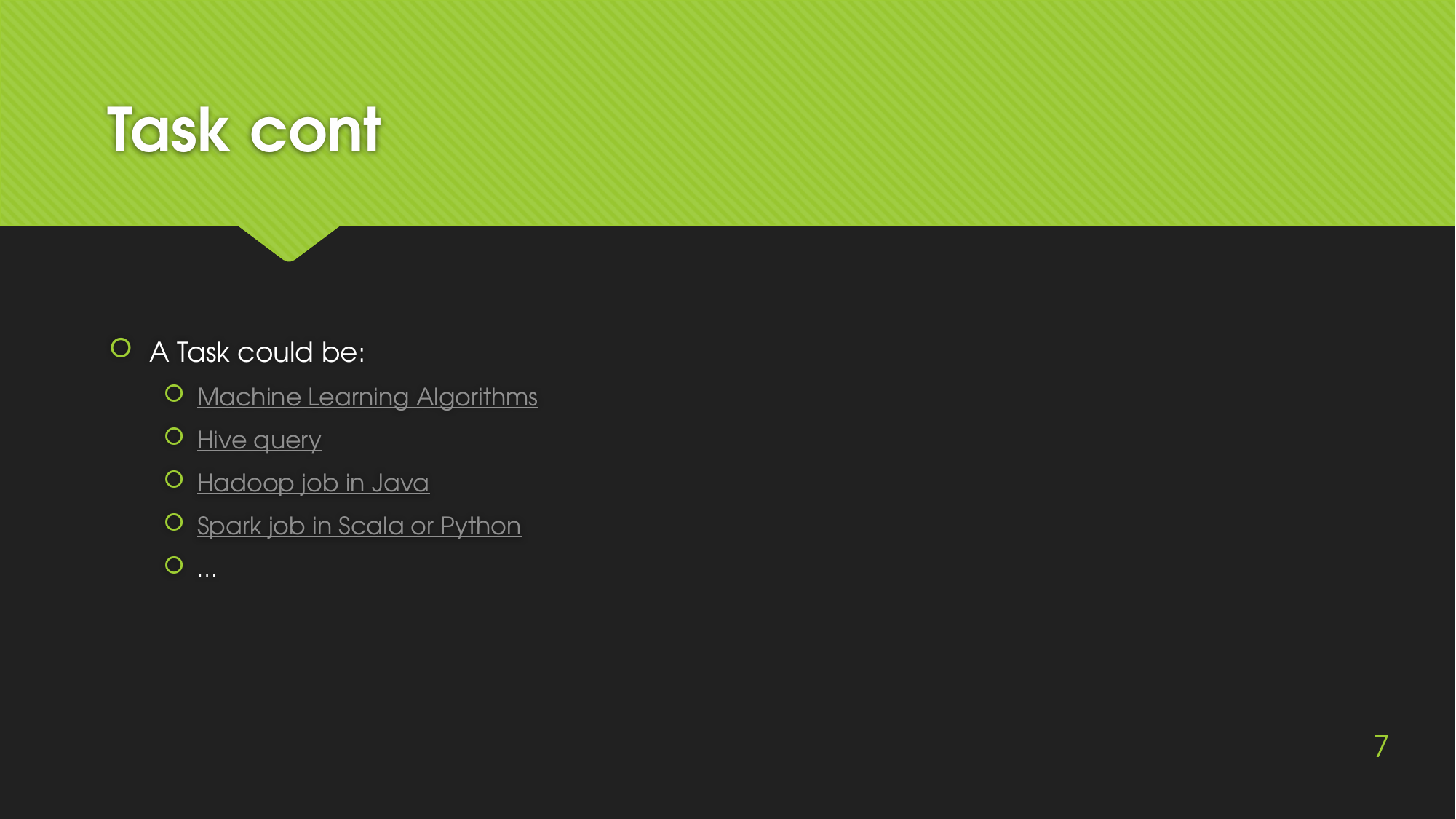

# Task cont
A Task could be:
Machine Learning Algorithms
Hive query
Hadoop job in Java
Spark job in Scala or Python
…

7